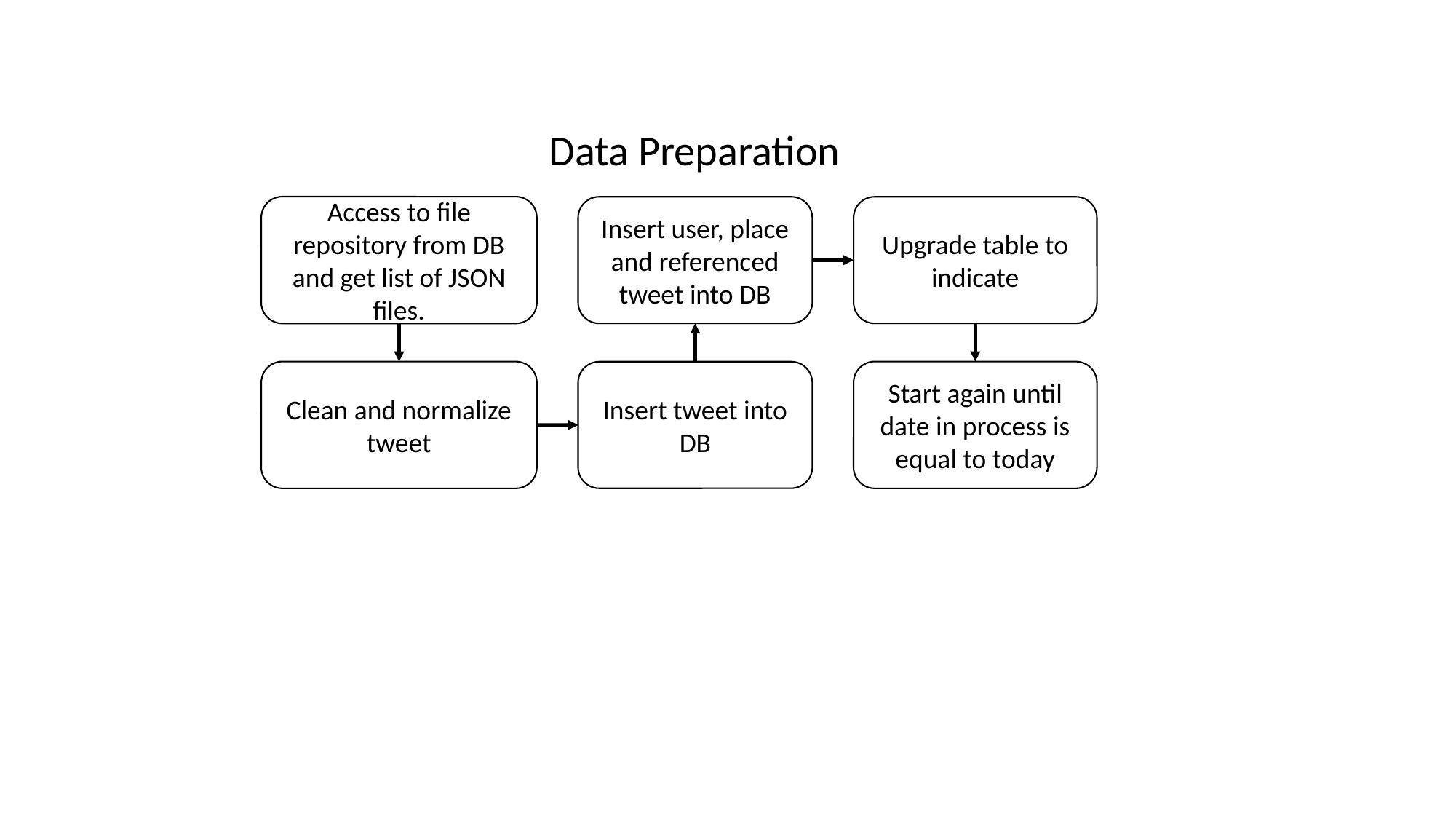

Data Preparation
Access to file repository from DB and get list of JSON files.
Insert user, place and referenced tweet into DB
Upgrade table to indicate
Clean and normalize tweet
Start again until date in process is equal to today
Insert tweet into DB